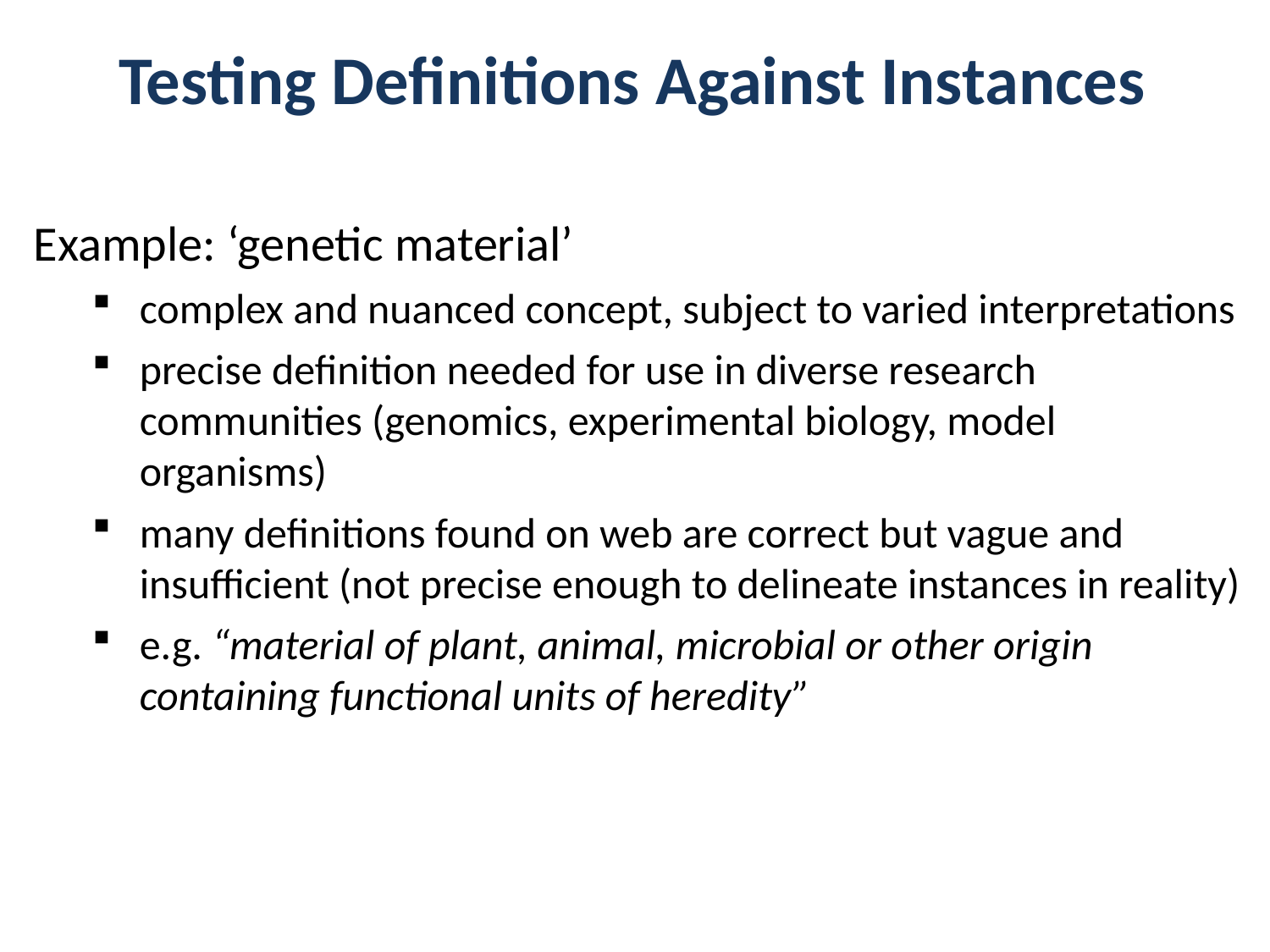

Testing Definitions Against Instances

Example: ‘genetic material’
complex and nuanced concept, subject to varied interpretations
precise definition needed for use in diverse research communities (genomics, experimental biology, model organisms)
many definitions found on web are correct but vague and insufficient (not precise enough to delineate instances in reality)
e.g. “material of plant, animal, microbial or other origin containing functional units of heredity”